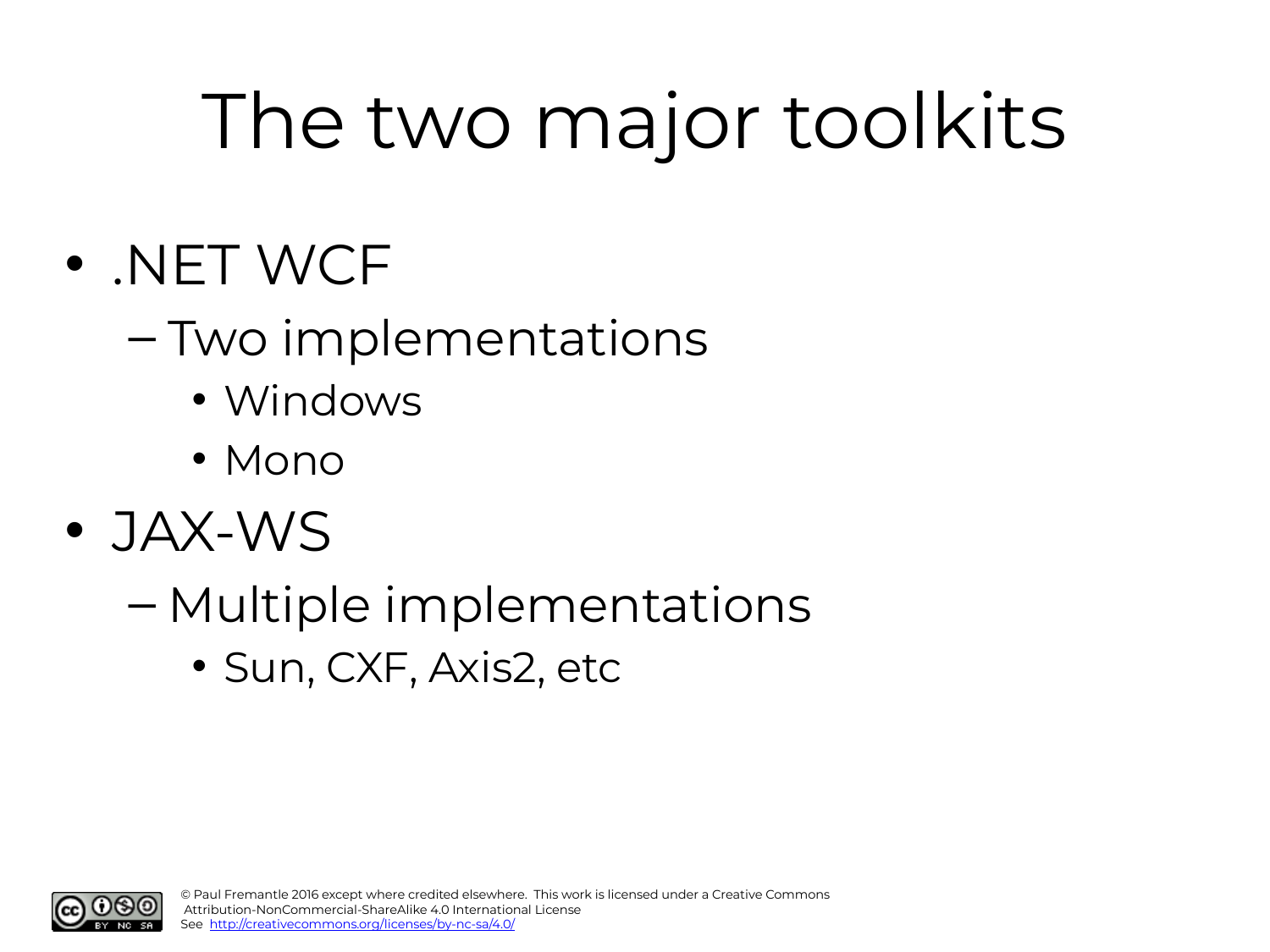

# The two major toolkits
.NET WCF
Two implementations
Windows
Mono
JAX-WS
Multiple implementations
Sun, CXF, Axis2, etc